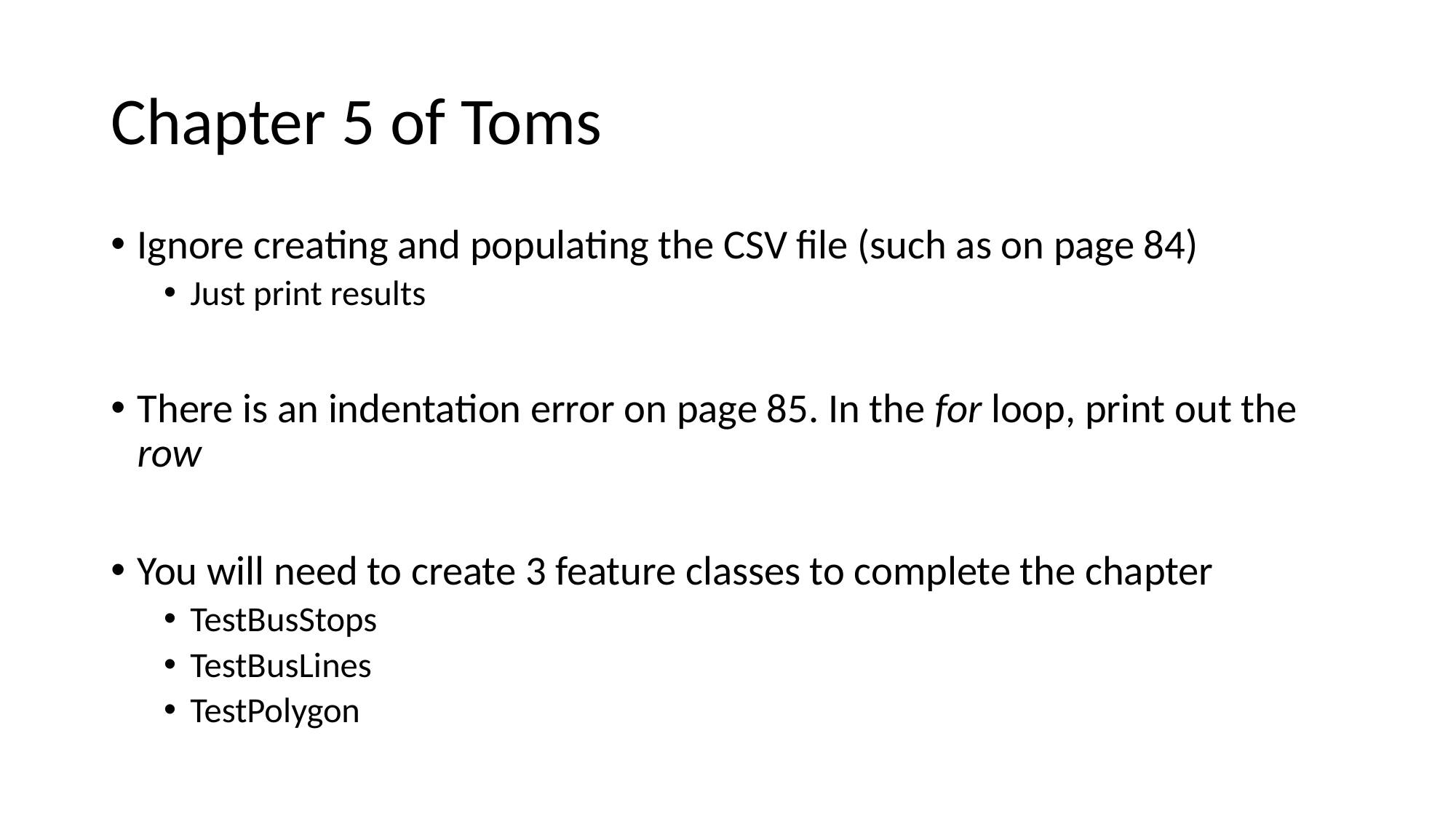

# Chapter 5 of Toms
Ignore creating and populating the CSV file (such as on page 84)
Just print results

There is an indentation error on page 85. In the for loop, print out the row

You will need to create 3 feature classes to complete the chapter
TestBusStops
TestBusLines
TestPolygon